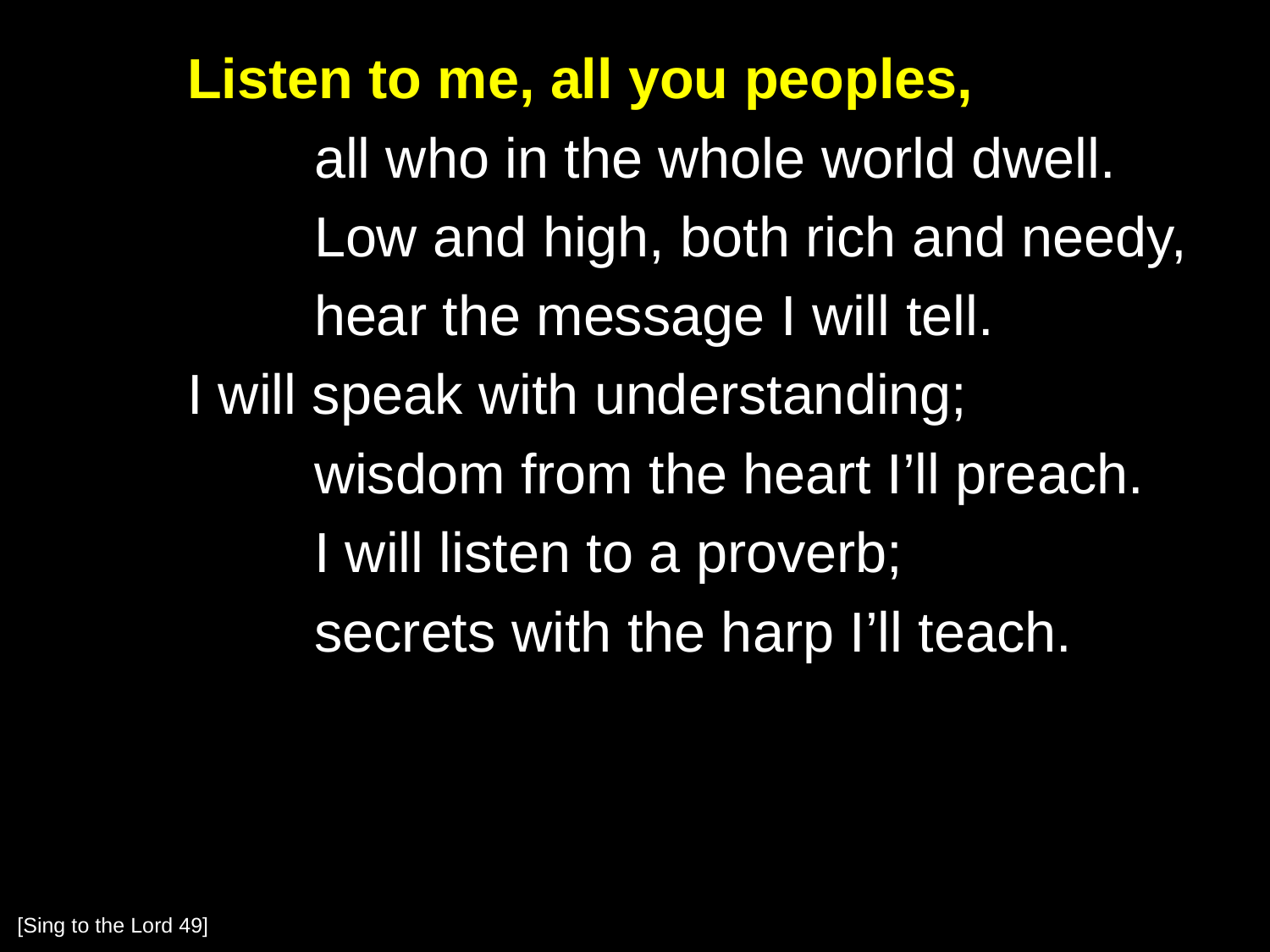

Listen to me, all you peoples,
		all who in the whole world dwell.
		Low and high, both rich and needy,
		hear the message I will tell.
	I will speak with understanding;
		wisdom from the heart I’ll preach.
		I will listen to a proverb;
		secrets with the harp I’ll teach.
[Sing to the Lord 49]